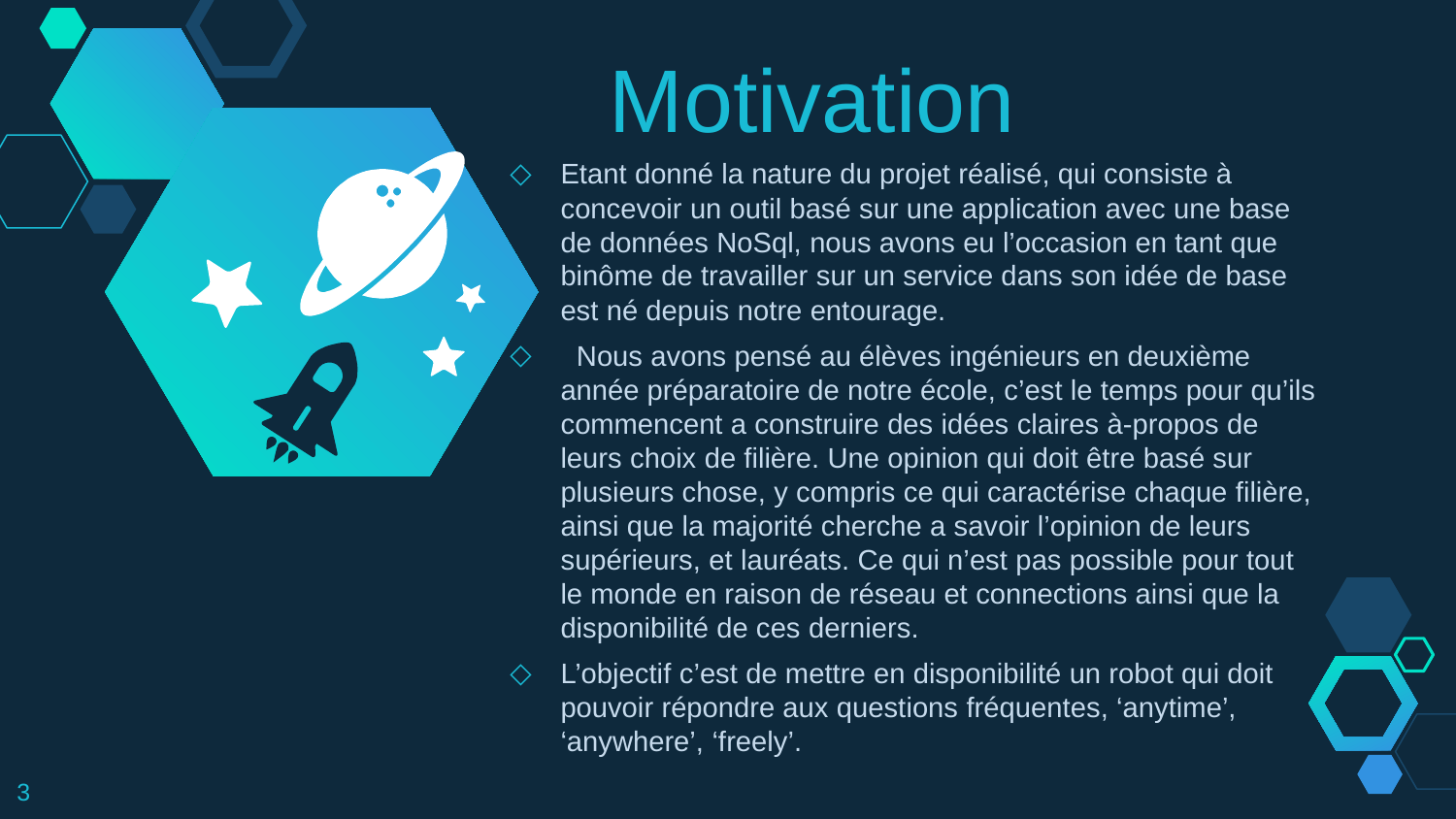

Motivation

Etant donné la nature du projet réalisé, qui consiste à concevoir un outil basé sur une application avec une base de données NoSql, nous avons eu l’occasion en tant que binôme de travailler sur un service dans son idée de base est né depuis notre entourage.
  Nous avons pensé au élèves ingénieurs en deuxième année préparatoire de notre école, c’est le temps pour qu’ils commencent a construire des idées claires à-propos de leurs choix de filière. Une opinion qui doit être basé sur plusieurs chose, y compris ce qui caractérise chaque filière, ainsi que la majorité cherche a savoir l’opinion de leurs supérieurs, et lauréats. Ce qui n’est pas possible pour tout le monde en raison de réseau et connections ainsi que la disponibilité de ces derniers.
L’objectif c’est de mettre en disponibilité un robot qui doit pouvoir répondre aux questions fréquentes, ‘anytime’, ‘anywhere’, ‘freely’.

3